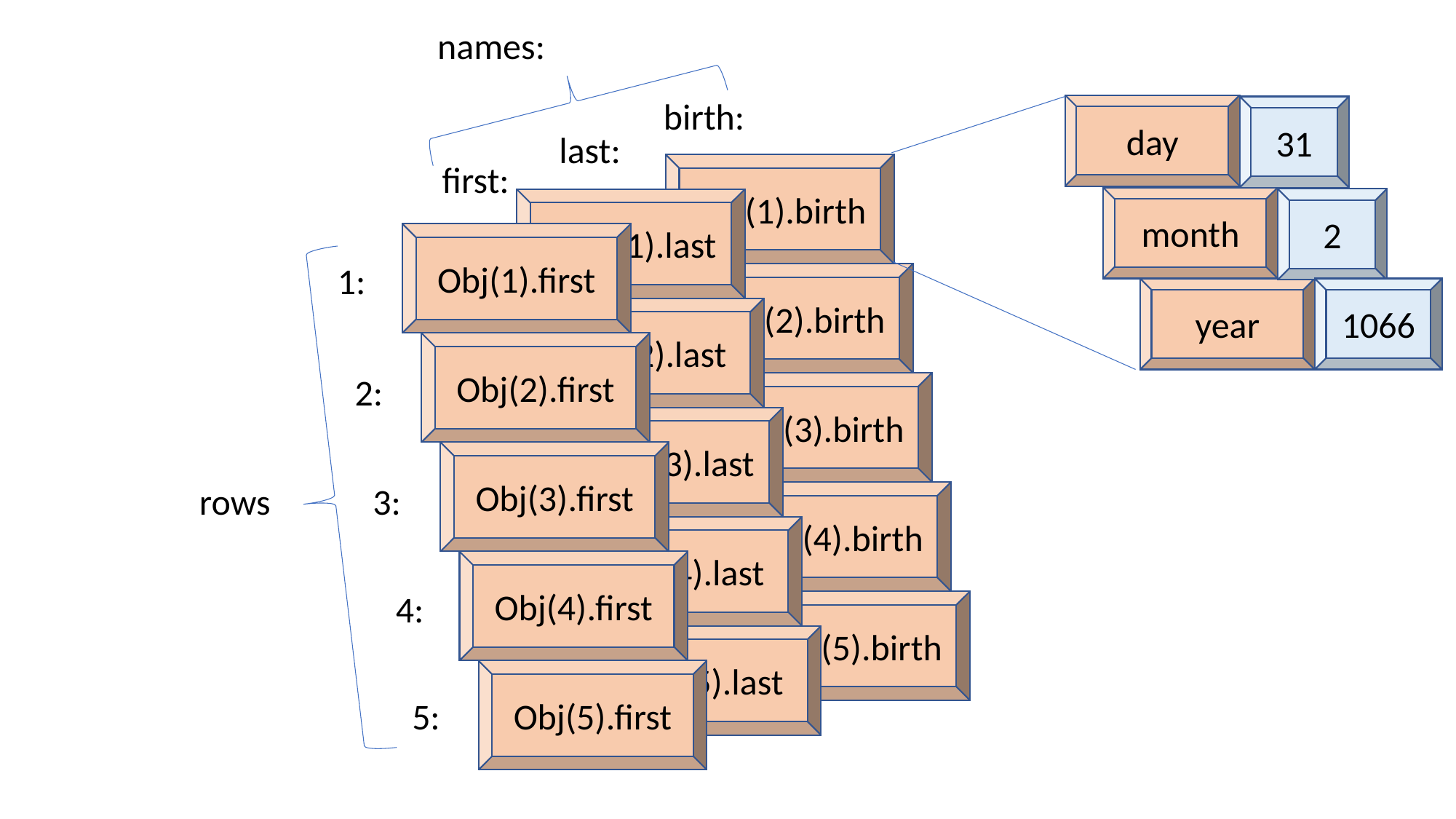

names:
birth:
day
31
last:
first:
Obj(1).birth
month
2
Obj_(1).last
Obj(1).first
1:

Obj(2).birth
year
1066
Obj(2).last
Obj(2).first
2:
Obj(3).birth
Obj_(3).last
Obj(3).first
rows
3:
Obj(4).birth
Obj(4).last
Obj(4).first
4:
Obj(5).birth
Obj(5).last
Obj(5).first
5: